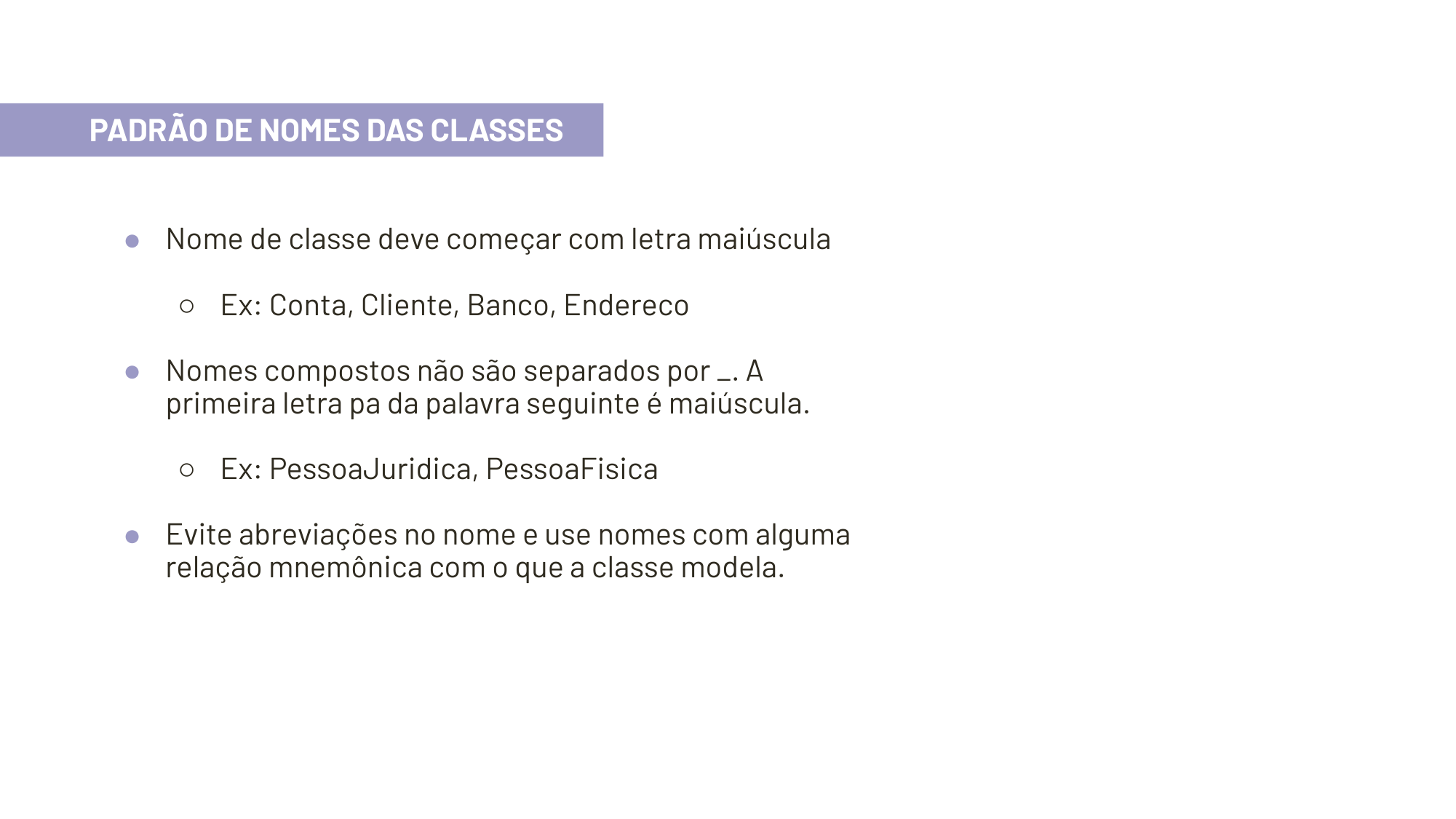

PADRÃO DE NOMES DAS CLASSES
Nome de classe deve começar com letra maiúscula

Ex: Conta, Cliente, Banco, Endereco

Nomes compostos não são separados por _. A primeira letra pa da palavra seguinte é maiúscula.

Ex: PessoaJuridica, PessoaFisica

Evite abreviações no nome e use nomes com alguma relação mnemônica com o que a classe modela.